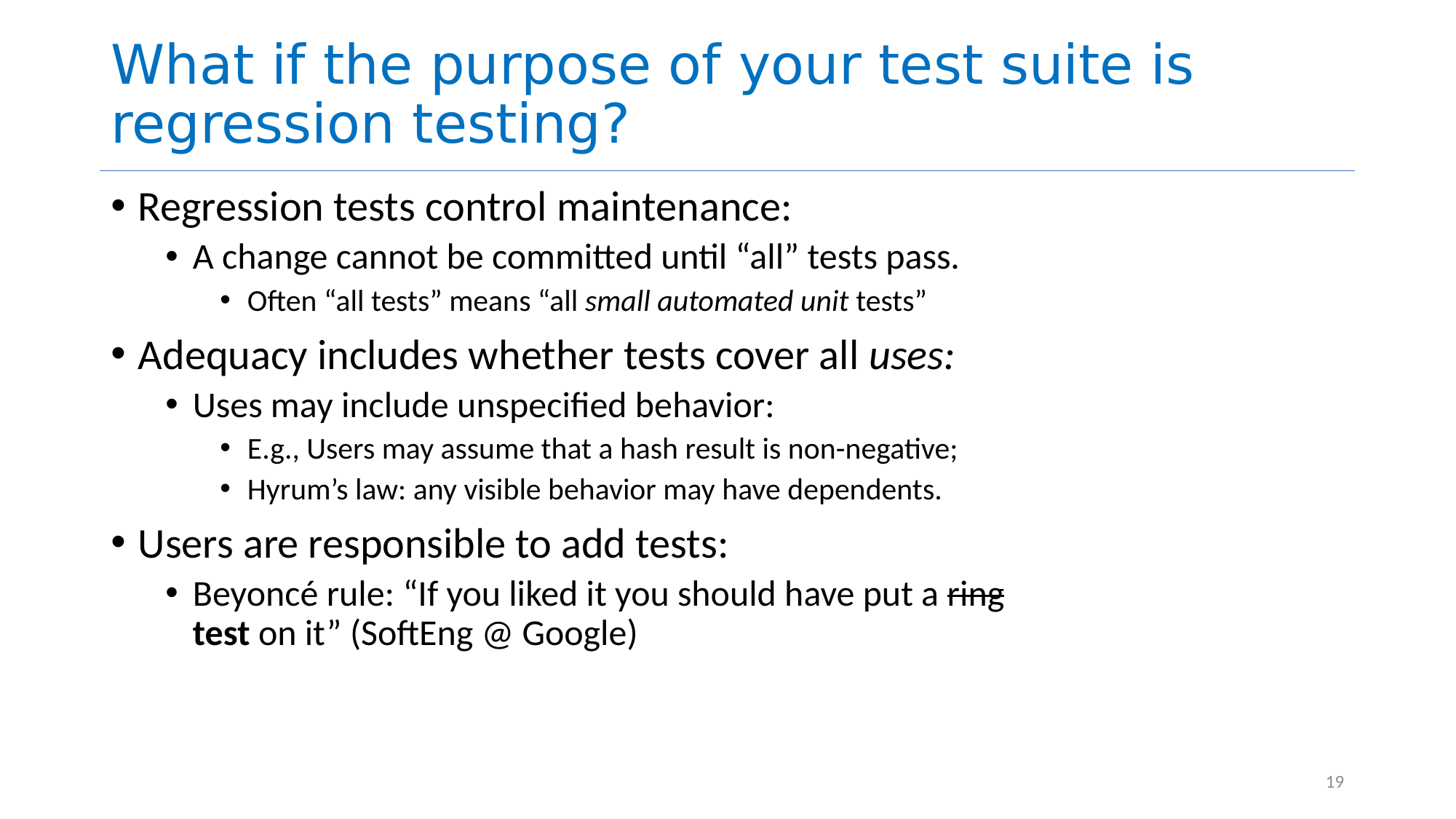

# What if the purpose of your test suite is regression testing?

Regression tests control maintenance:
A change cannot be committed until “all” tests pass.
Often “all tests” means “all small automated unit tests”
Adequacy includes whether tests cover all uses:
Uses may include unspecified behavior:
E.g., Users may assume that a hash result is non-negative;
Hyrum’s law: any visible behavior may have dependents.
Users are responsible to add tests:
Beyoncé rule: “If you liked it you should have put a ring test on it” (SoftEng @ Google)

19